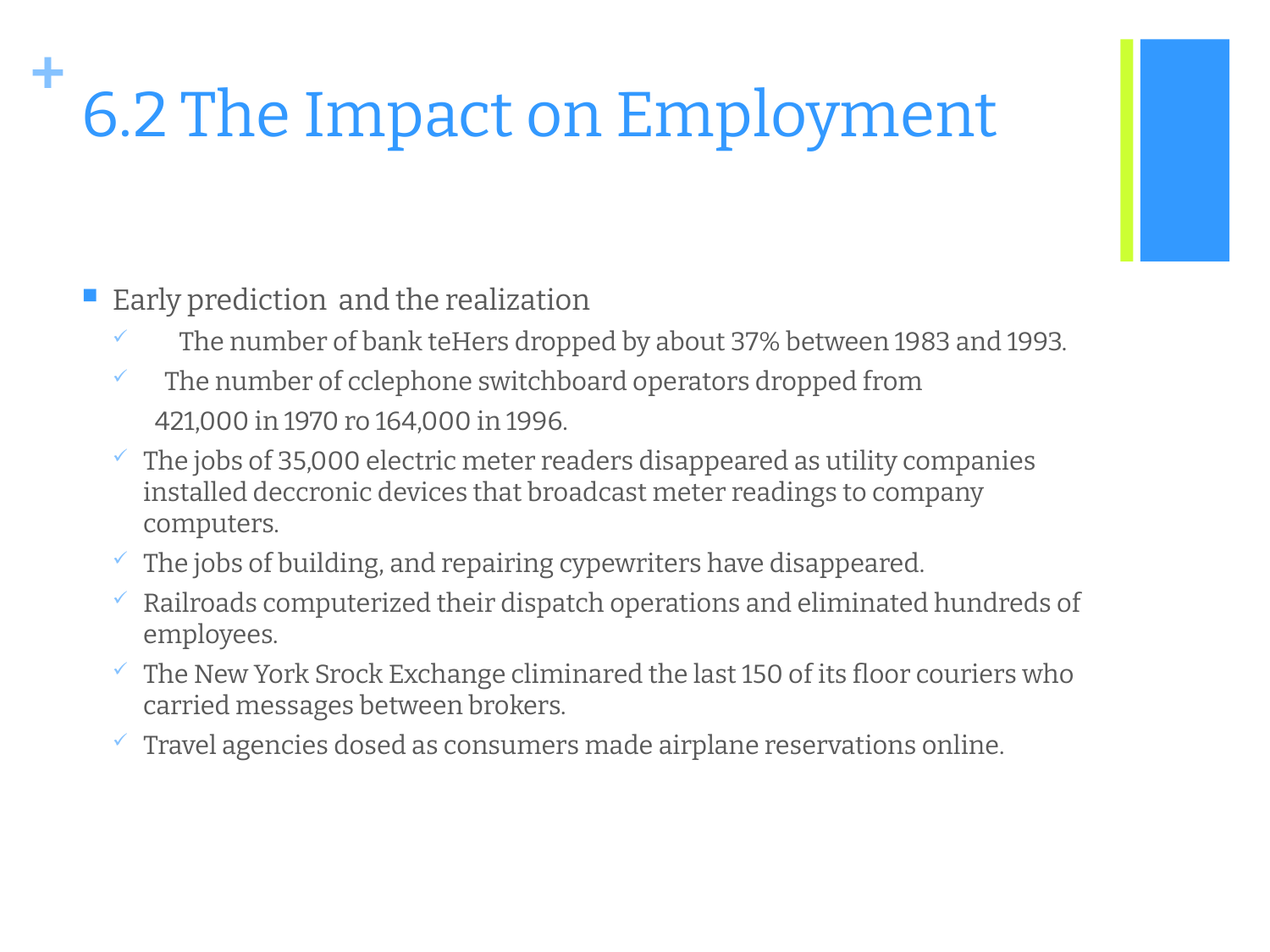

# 6.2 The Impact on Employment
Early prediction  and the realization
 The number of bank teHers dropped by about 37% between 1983 and 1993.
    The number of cclephone switchboard operators dropped from
        421,000 in 1970 ro 164,000 in 1996.
The jobs of 35,000 electric meter readers disappeared as utility companies installed deccronic devices that broadcast meter readings to company computers.
The jobs of building, and repairing cypewriters have disappeared.
Railroads computerized their dispatch operations and eliminated hundreds of employees.
The New York Srock Exchange climinared the last 150 of its floor couriers who carried messages between brokers.
Travel agencies dosed as consumers made airplane reservations online.